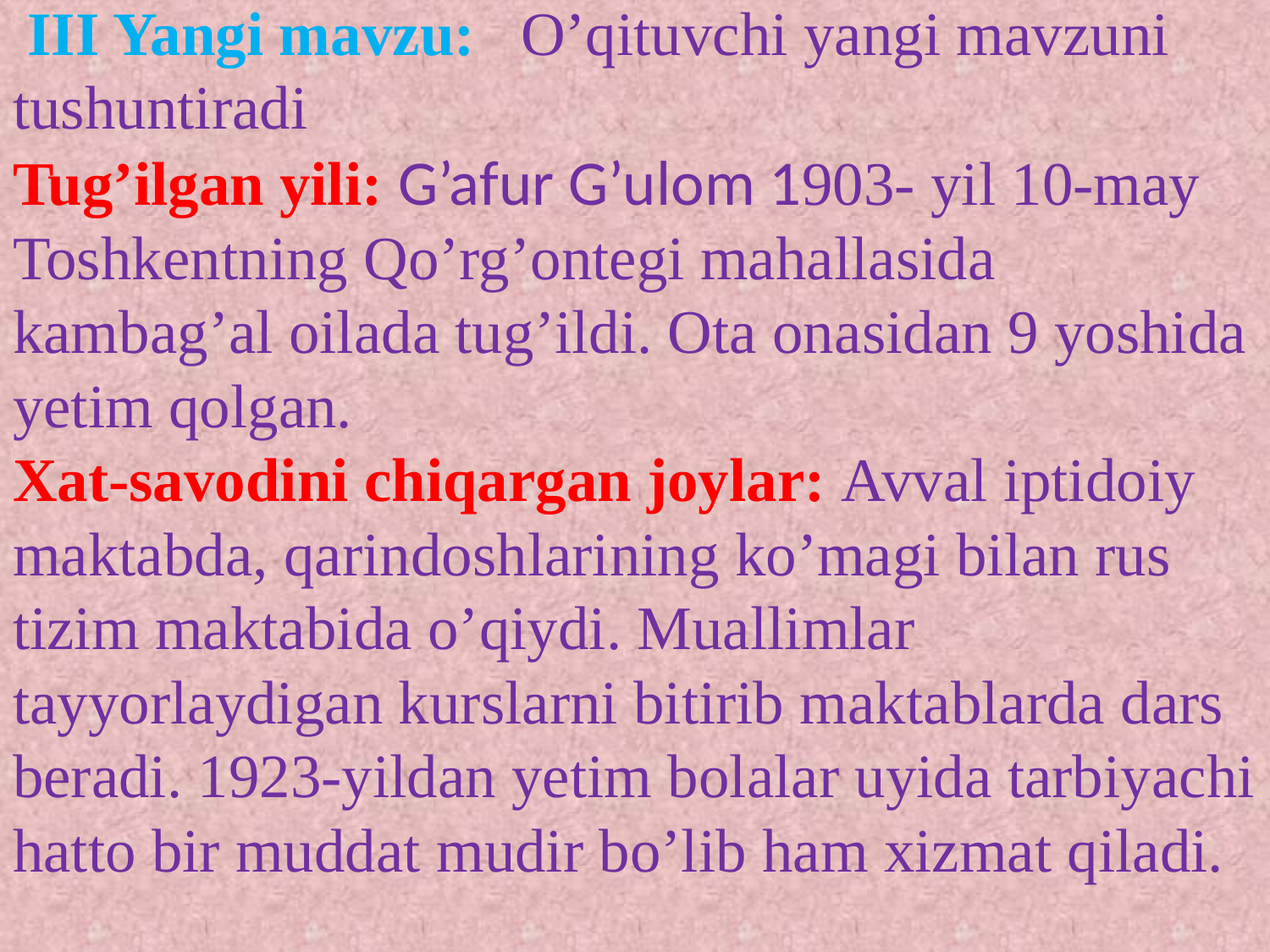

# III Yangi mavzu: 	O’qituvchi yangi mavzuni tushuntiradi Tug’ilgan yili: G’afur G’ulom 1903- yil 10-may Toshkentning Qo’rg’ontegi mahallasida kambag’al oilada tug’ildi. Ota onasidan 9 yoshida yetim qolgan. Xat-savodini chiqargan joylar: Avval iptidoiy maktabda, qarindoshlarining ko’magi bilan rus tizim maktabida o’qiydi. Muallimlar tayyorlaydigan kurslarni bitirib maktablarda dars beradi. 1923-yildan yetim bolalar uyida tarbiyachi hatto bir muddat mudir bo’lib ham xizmat qiladi.